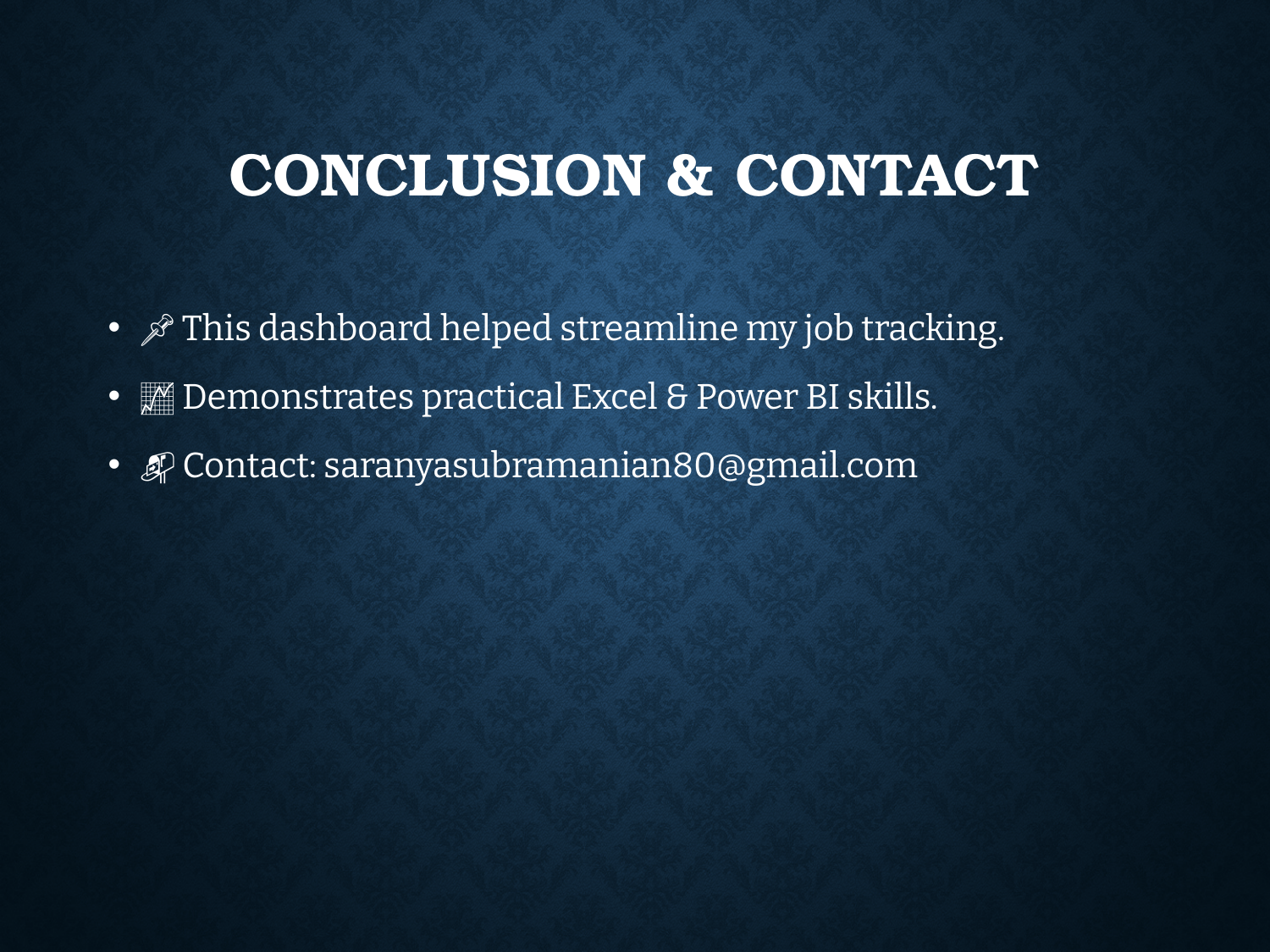

# Conclusion & Contact
📌 This dashboard helped streamline my job tracking.
📈 Demonstrates practical Excel & Power BI skills.
📬 Contact: saranyasubramanian80@gmail.com